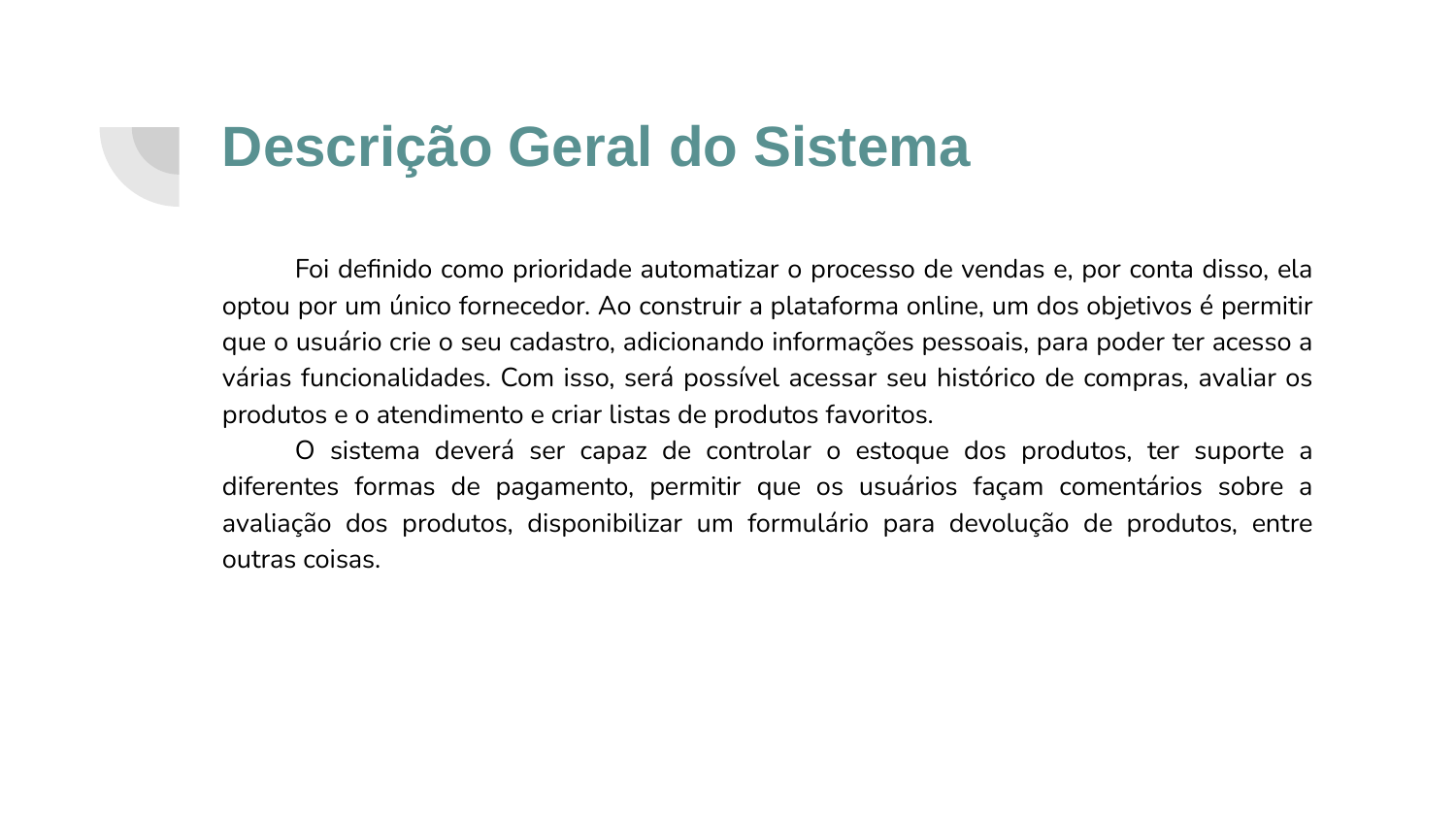

# Descrição Geral do Sistema
Foi definido como prioridade automatizar o processo de vendas e, por conta disso, ela optou por um único fornecedor. Ao construir a plataforma online, um dos objetivos é permitir que o usuário crie o seu cadastro, adicionando informações pessoais, para poder ter acesso a várias funcionalidades. Com isso, será possível acessar seu histórico de compras, avaliar os produtos e o atendimento e criar listas de produtos favoritos.
O sistema deverá ser capaz de controlar o estoque dos produtos, ter suporte a diferentes formas de pagamento, permitir que os usuários façam comentários sobre a avaliação dos produtos, disponibilizar um formulário para devolução de produtos, entre outras coisas.